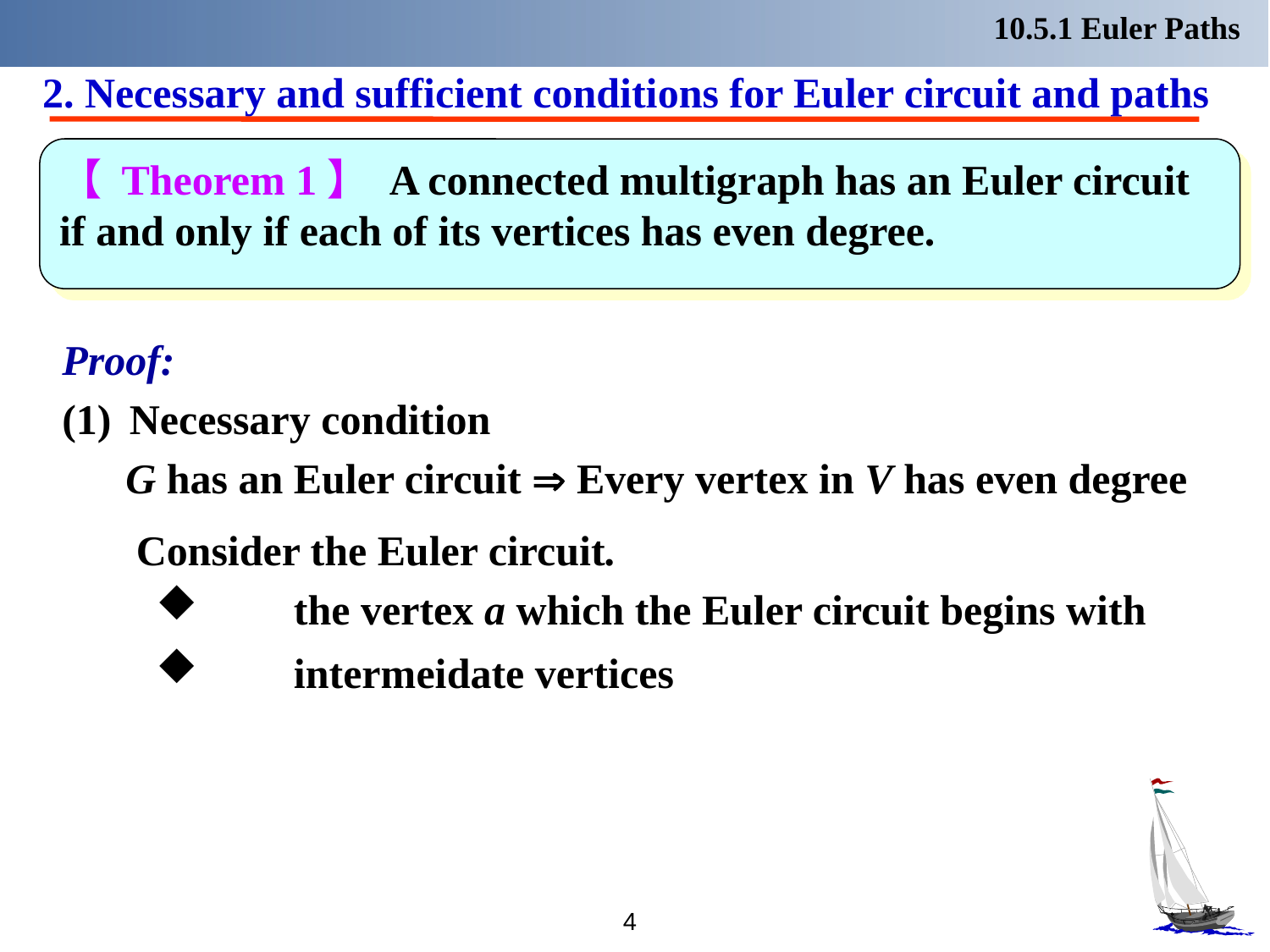

10.5.1 Euler Paths
2. Necessary and sufficient conditions for Euler circuit and paths

【 Theorem 1】 A connected multigraph has an Euler circuit
if and only if each of its vertices has even degree.
Proof:
Necessary condition
      G has an Euler circuit ⇒ Every vertex in V has even degree
       Consider the Euler circuit.
       the vertex a which the Euler circuit begins with
       intermeidate vertices
4